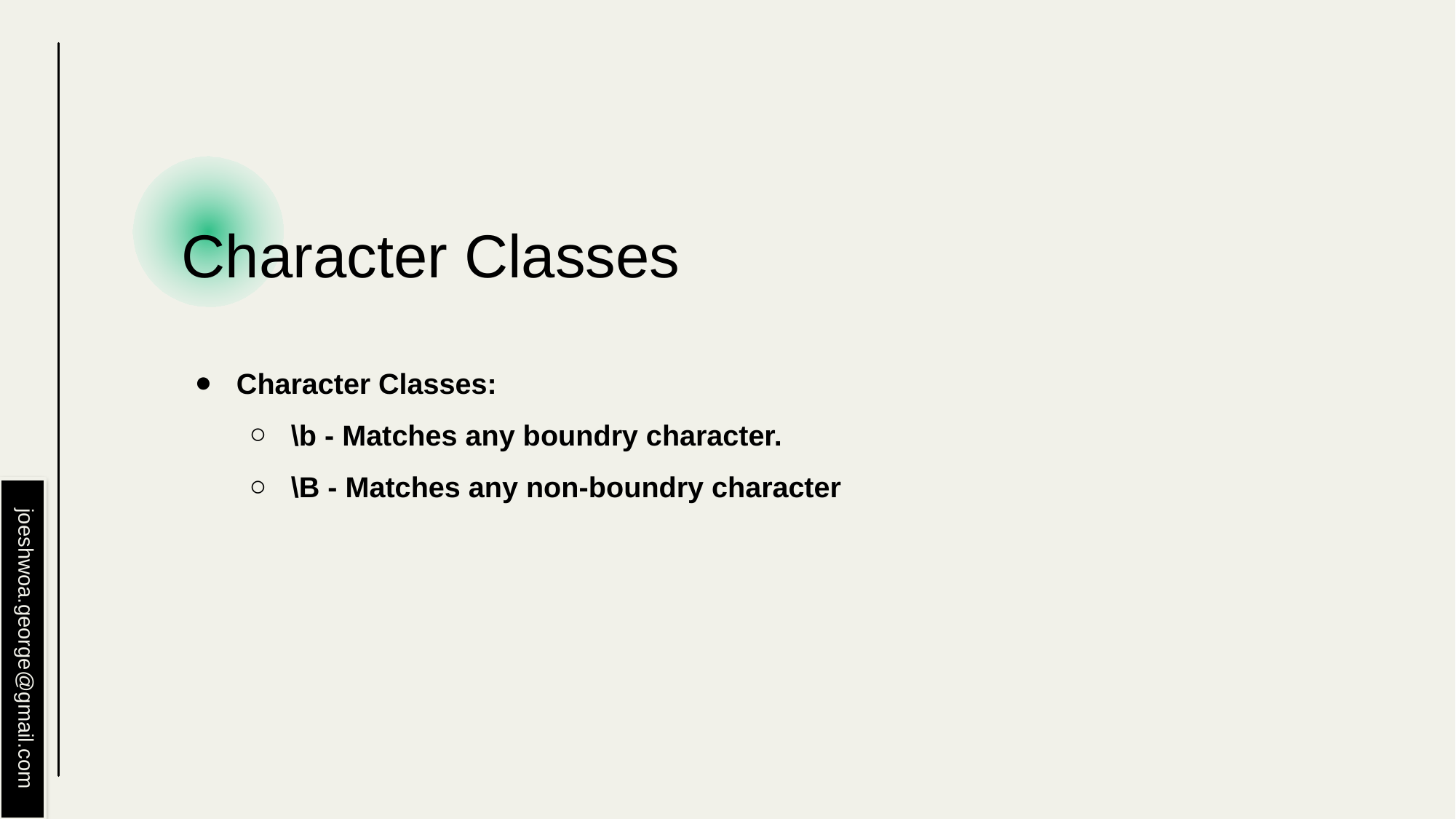

# Character Classes
Character Classes:
\b - Matches any boundry character.
\B - Matches any non-boundry character

joeshwoa.george@gmail.com